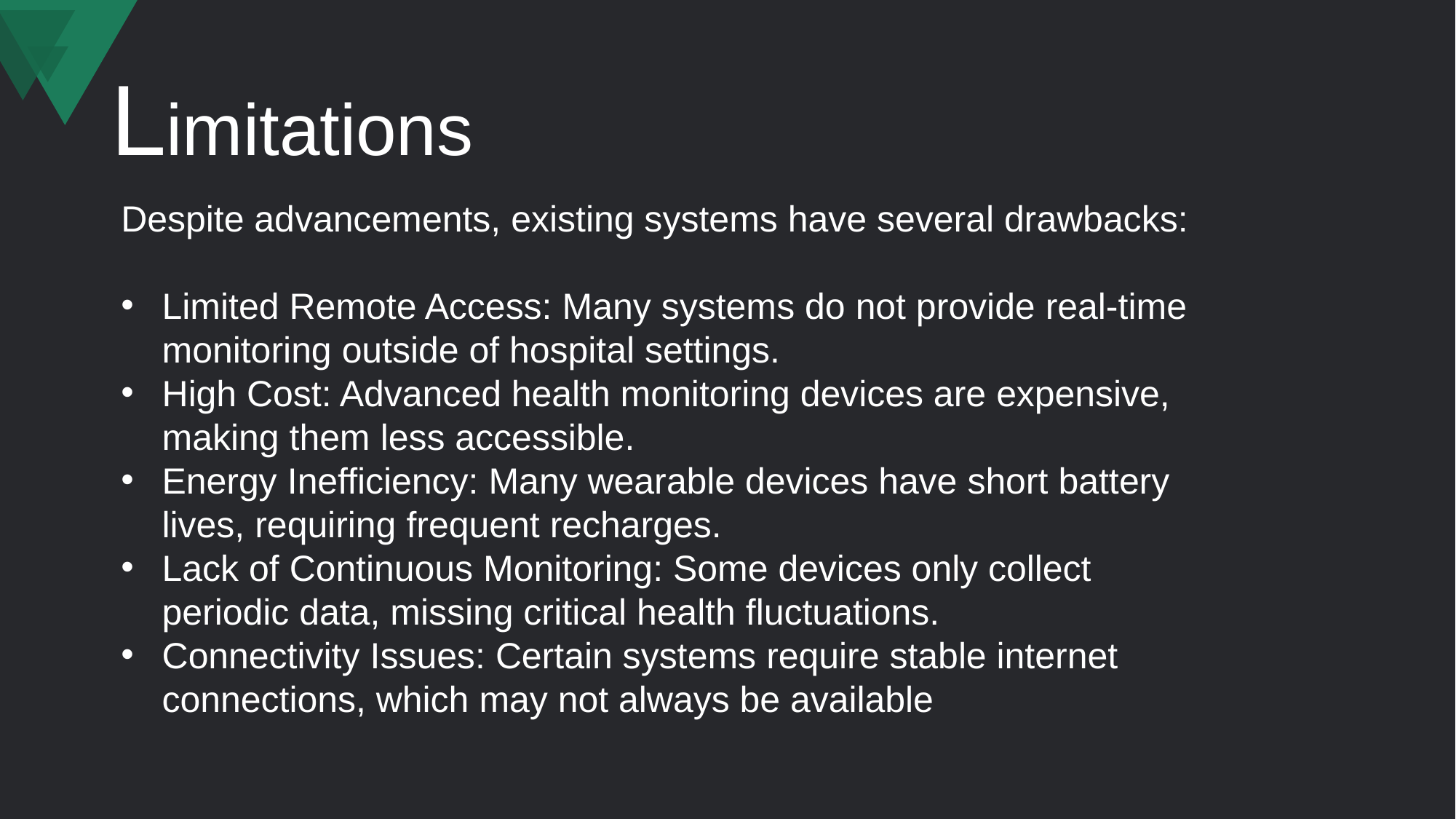

# Limitations
Despite advancements, existing systems have several drawbacks:

Limited Remote Access: Many systems do not provide real-time monitoring outside of hospital settings.
High Cost: Advanced health monitoring devices are expensive, making them less accessible.
Energy Inefficiency: Many wearable devices have short battery lives, requiring frequent recharges.
Lack of Continuous Monitoring: Some devices only collect periodic data, missing critical health fluctuations.
Connectivity Issues: Certain systems require stable internet connections, which may not always be available